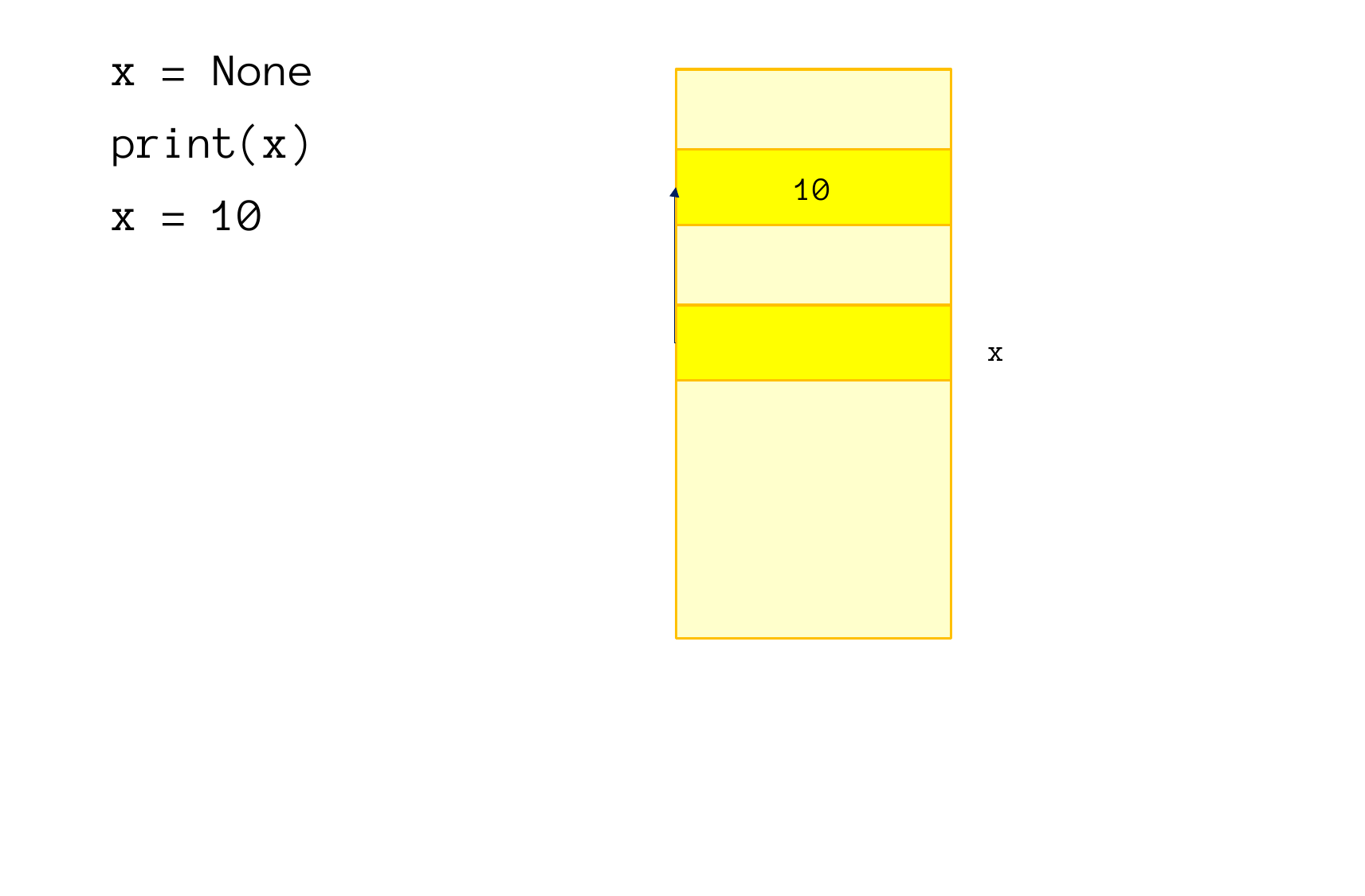

x = None
print(x)
x = 10

10

x